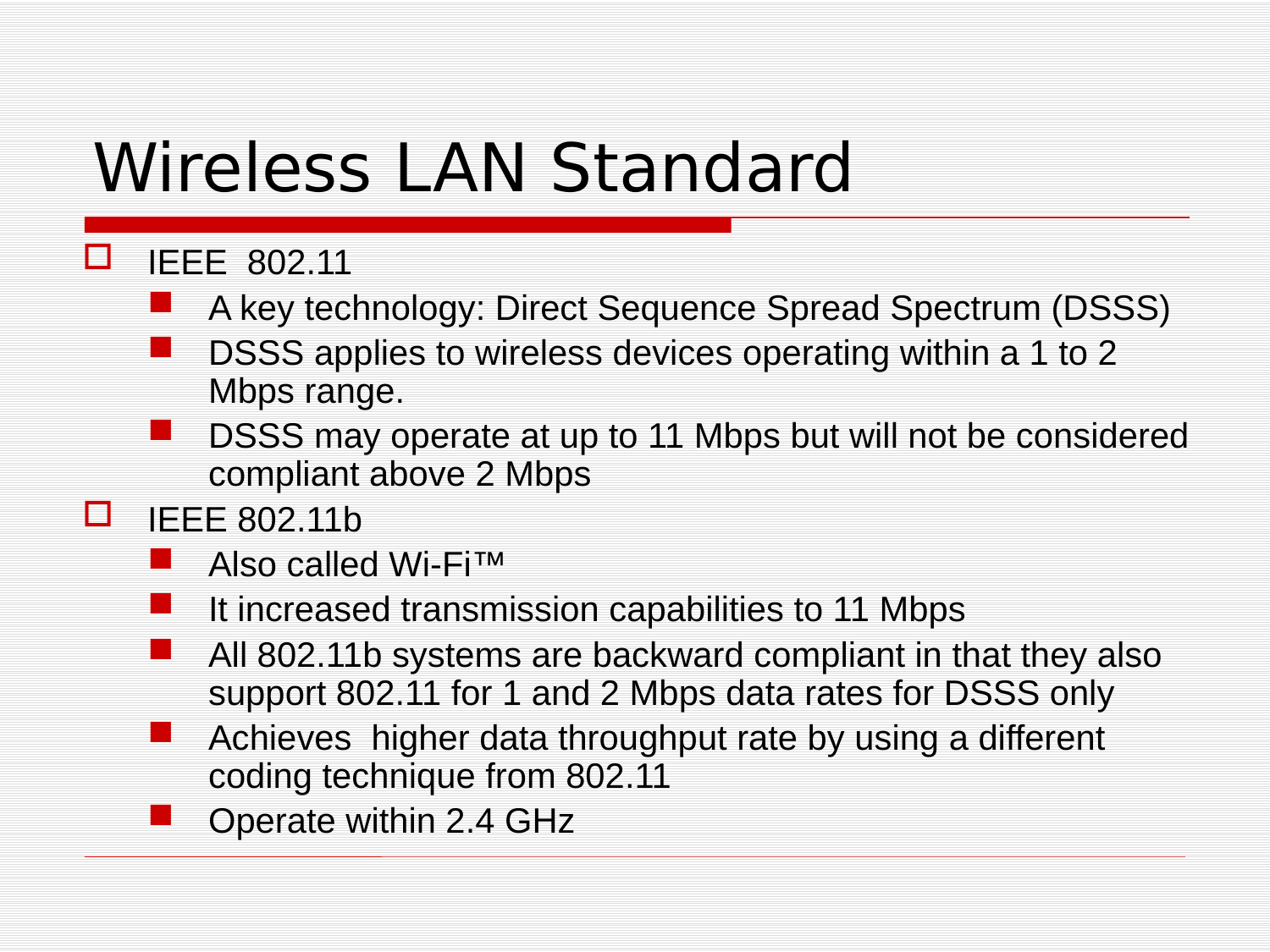

# Wireless LAN Standard
IEEE  802.11
A key technology: Direct Sequence Spread Spectrum (DSSS)
DSSS applies to wireless devices operating within a 1 to 2 Mbps range.
DSSS may operate at up to 11 Mbps but will not be considered compliant above 2 Mbps
IEEE 802.11b
Also called Wi-Fi™
It increased transmission capabilities to 11 Mbps
All 802.11b systems are backward compliant in that they also support 802.11 for 1 and 2 Mbps data rates for DSSS only
Achieves  higher data throughput rate by using a different coding technique from 802.11
Operate within 2.4 GHz